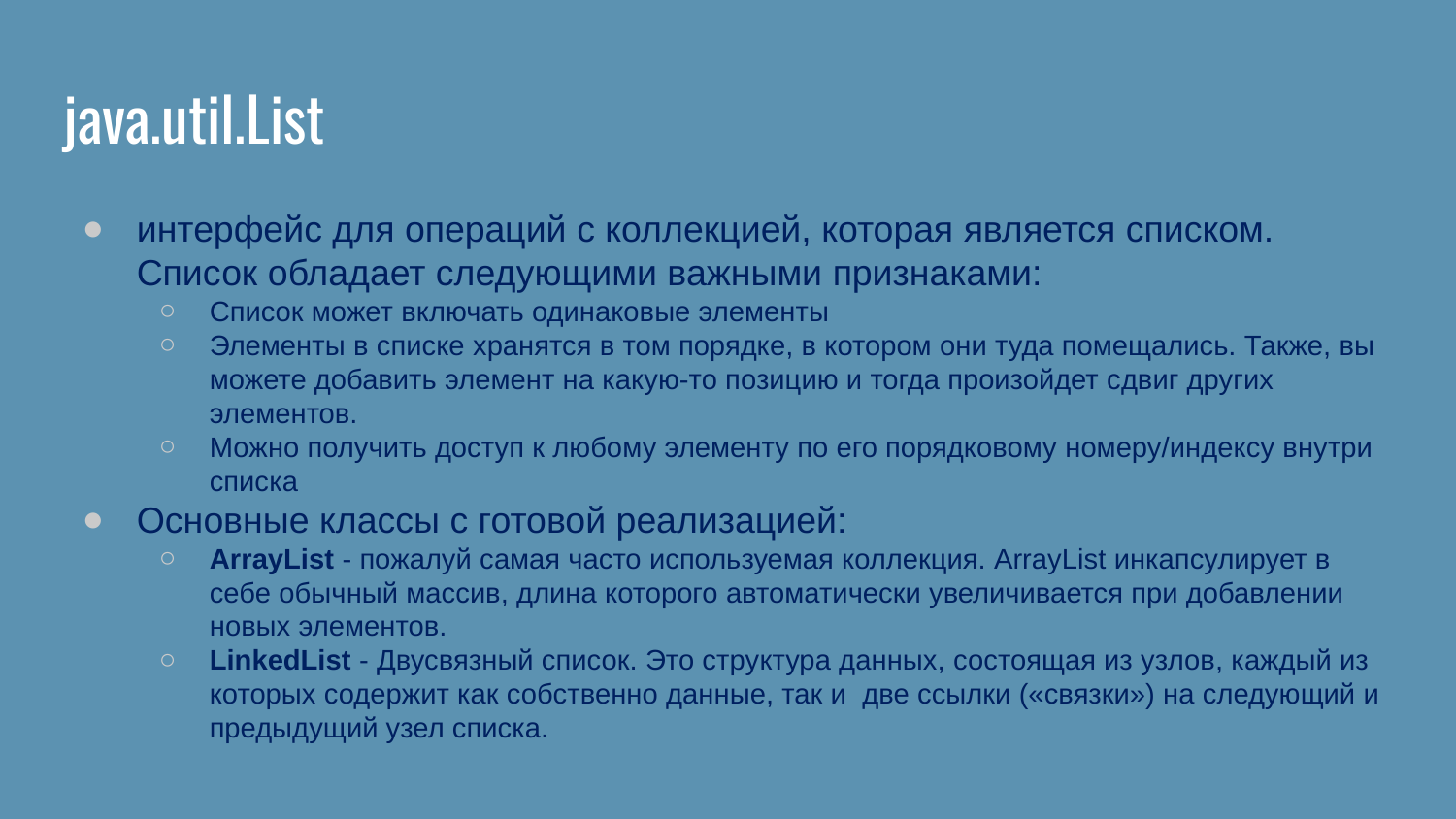

java.util.List

интерфейс для операций с коллекцией, которая является списком. Список обладает следующими важными признаками:
Список может включать одинаковые элементы
Элементы в списке хранятся в том порядке, в котором они туда помещались. Также, вы можете добавить элемент на какую-то позицию и тогда произойдет сдвиг других элементов.
Можно получить доступ к любому элементу по его порядковому номеру/индексу внутри списка
Основные классы с готовой реализацией:
ArrayList - пожалуй самая часто используемая коллекция. ArrayList инкапсулирует в себе обычный массив, длина которого автоматически увеличивается при добавлении новых элементов.
LinkedList - Двусвязный список. Это структура данных, состоящая из узлов, каждый из которых содержит как собственно данные, так и  две ссылки («связки») на следующий и предыдущий узел списка.